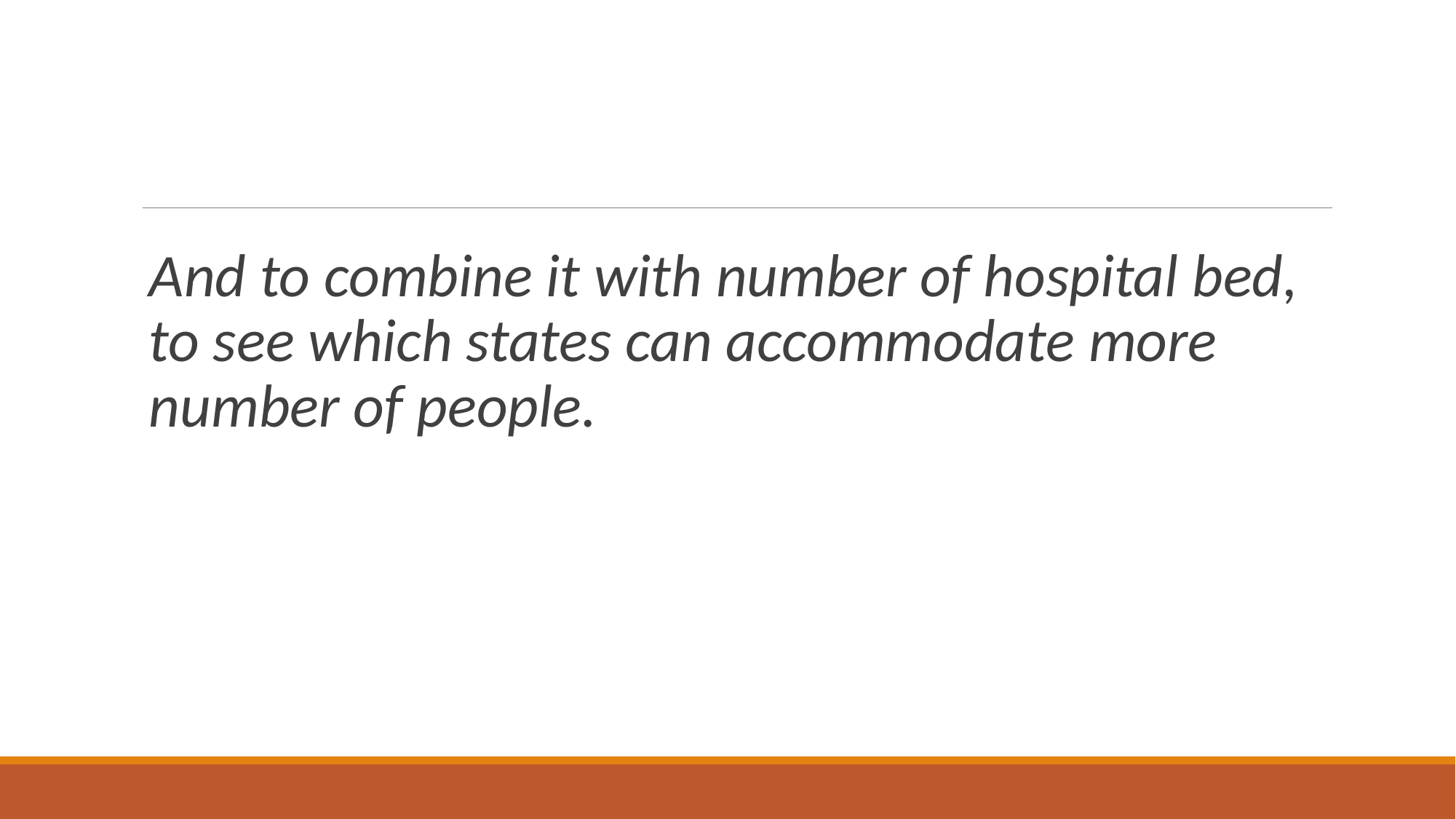

#

And to combine it with number of hospital bed, to see which states can accommodate more number of people.